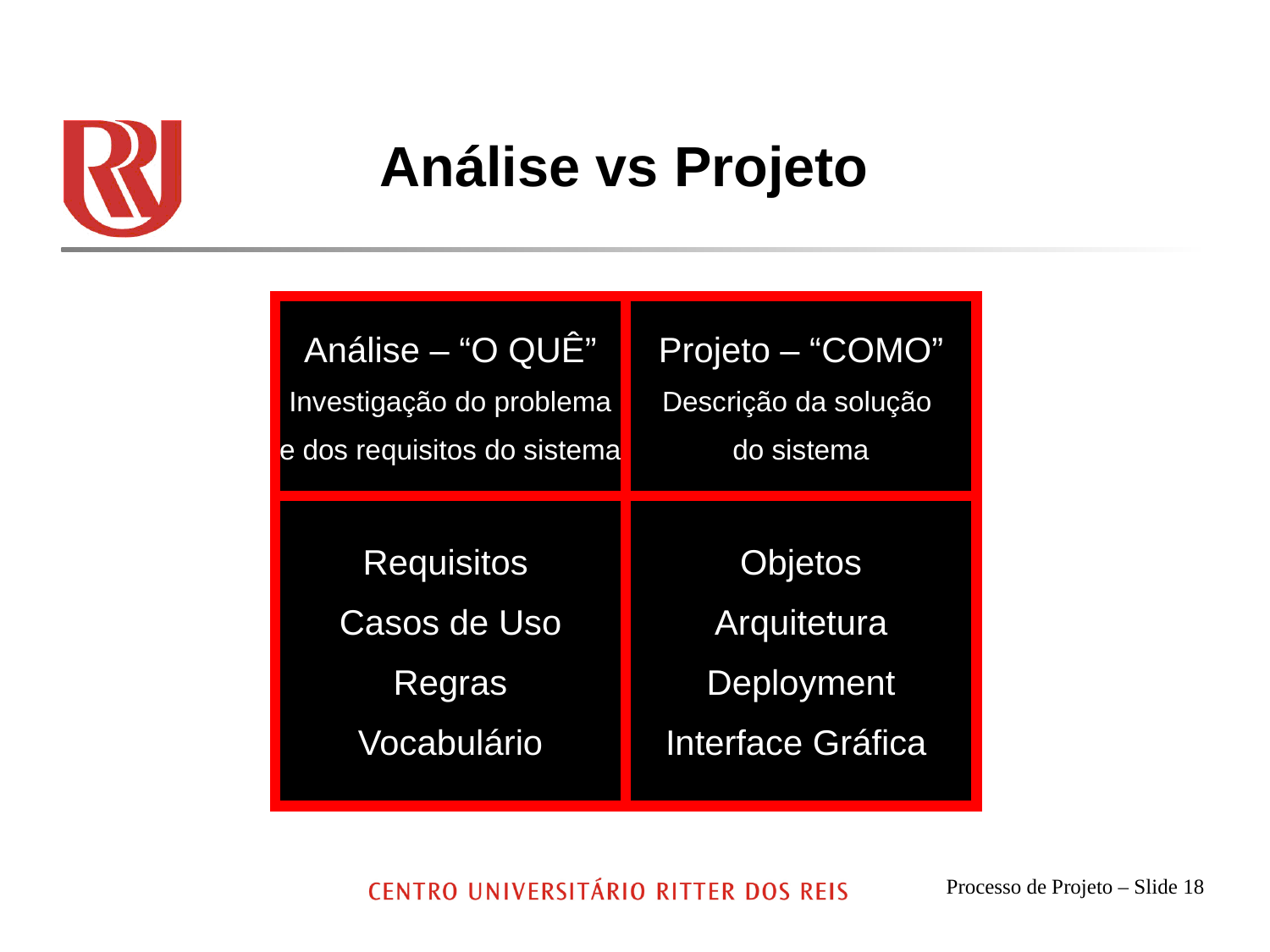

# Análise vs Projeto

Análise – “O QUÊ”
Investigação do problema
e dos requisitos do sistema
Projeto – “COMO”
Descrição da solução
do sistema
Requisitos
Casos de Uso
Regras
Vocabulário
Objetos
Arquitetura
Deployment
Interface Gráfica
Processo de Projeto – Slide 18